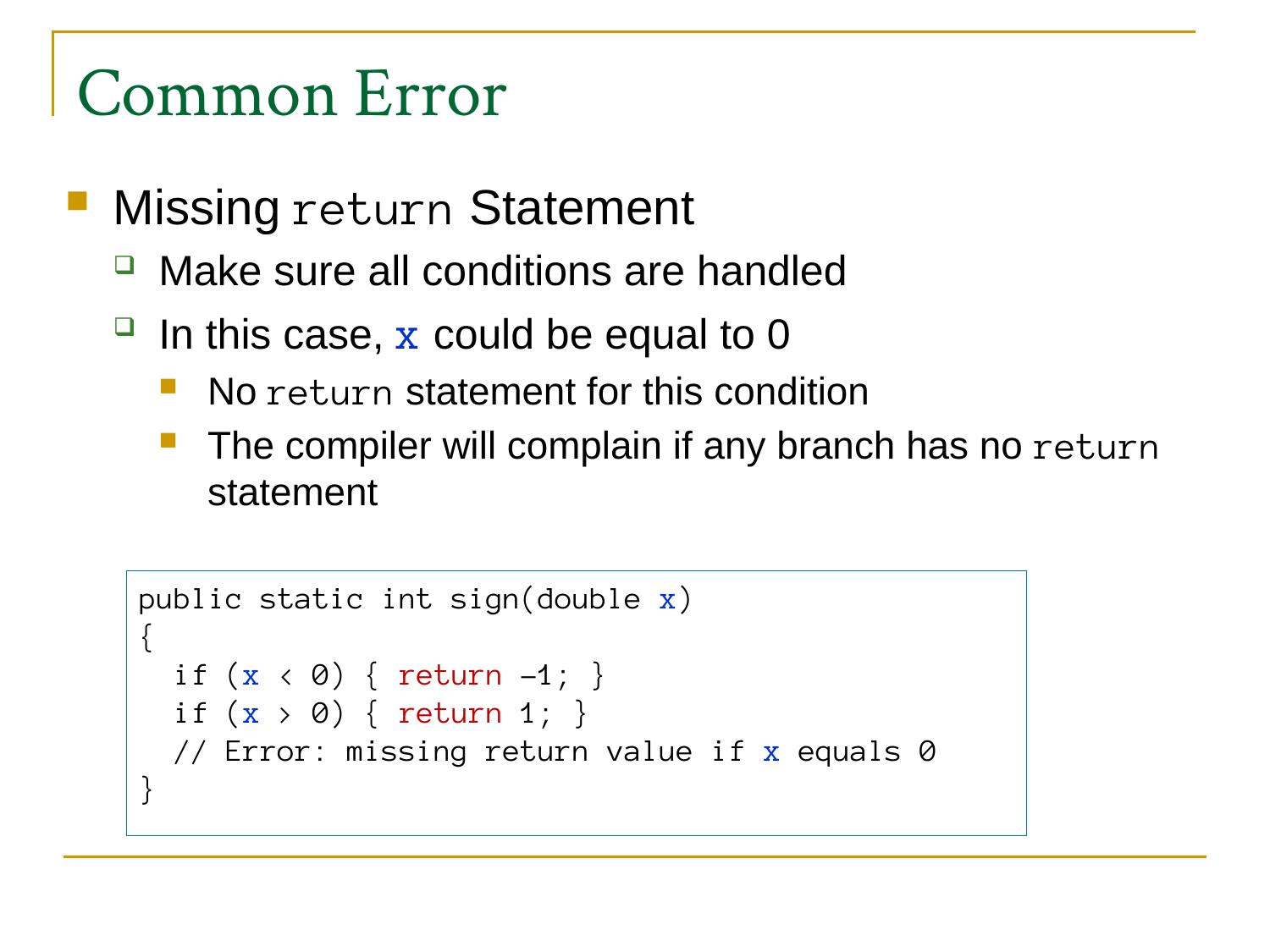

# Common Error
Missing return Statement
Make sure all conditions are handled
In this case, x could be equal to 0
No return statement for this condition
The compiler will complain if any branch has no return statement
public static int sign(double x)
{
  if (x < 0) { return -1; }
  if (x > 0) { return 1; }
  // Error: missing return value if x equals 0
}